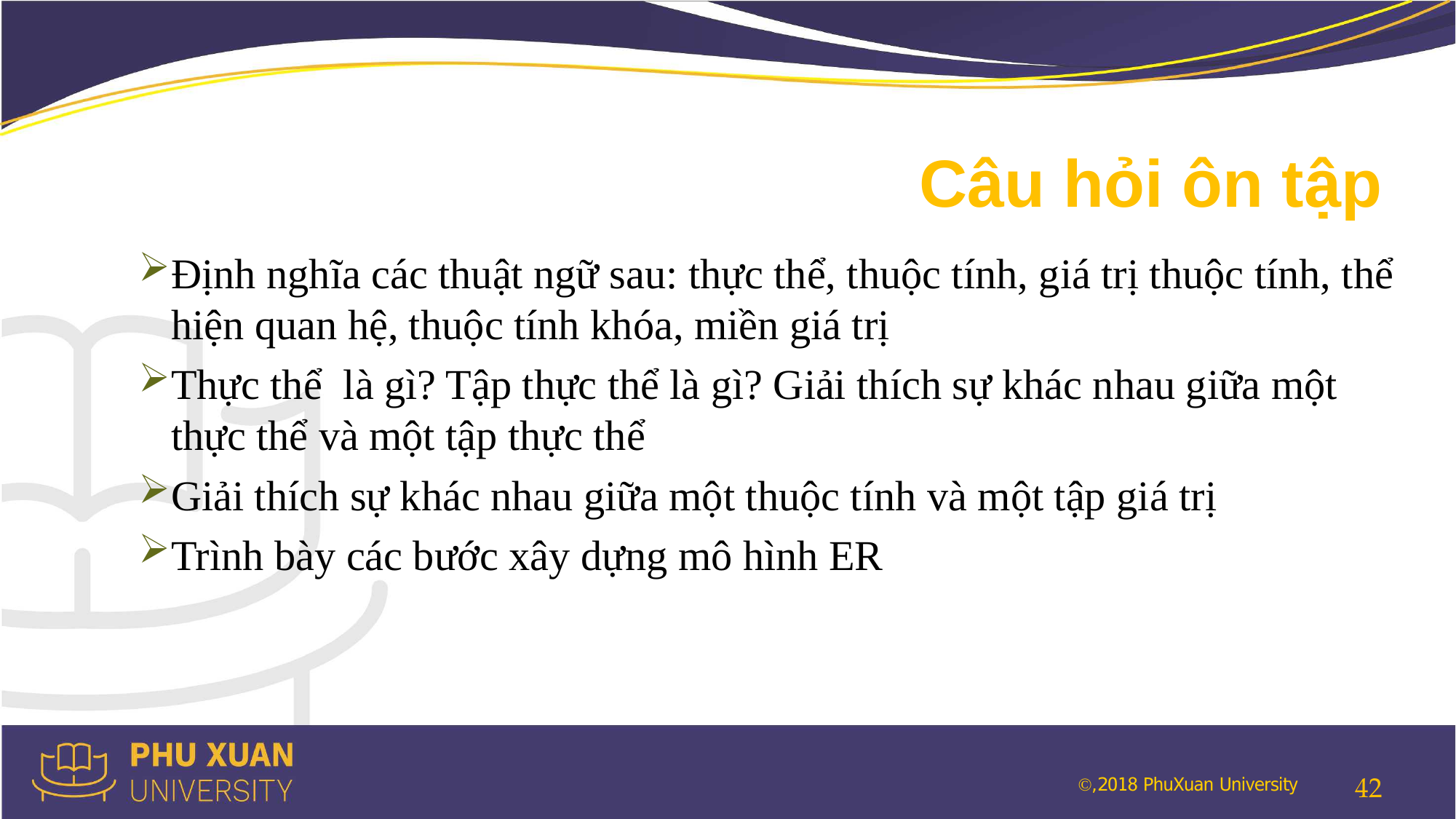

# Câu hỏi ôn tập
Định nghĩa các thuật ngữ sau: thực thể, thuộc tính, giá trị thuộc tính, thể hiện quan hệ, thuộc tính khóa, miền giá trị
Thực thể  là gì? Tập thực thể là gì? Giải thích sự khác nhau giữa một thực thể và một tập thực thể
Giải thích sự khác nhau giữa một thuộc tính và một tập giá trị
Trình bày các bước xây dựng mô hình ER
42